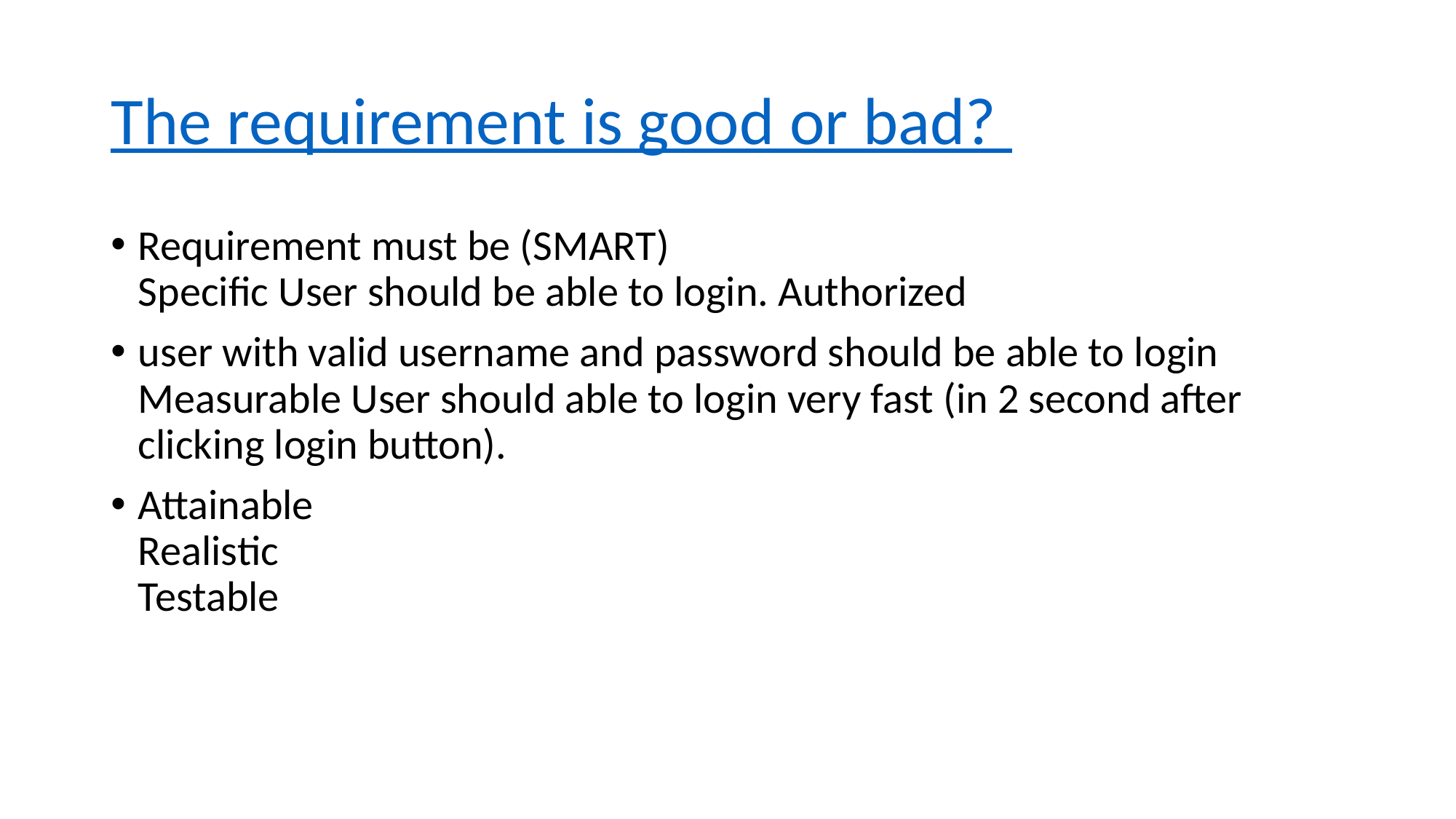

# The requirement is good or bad?
Requirement must be (SMART)
Specific User should be able to login. Authorized
user with valid username and password should be able to login
Measurable User should able to login very fast (in 2 second after clicking login button).
Attainable
Realistic
Testable